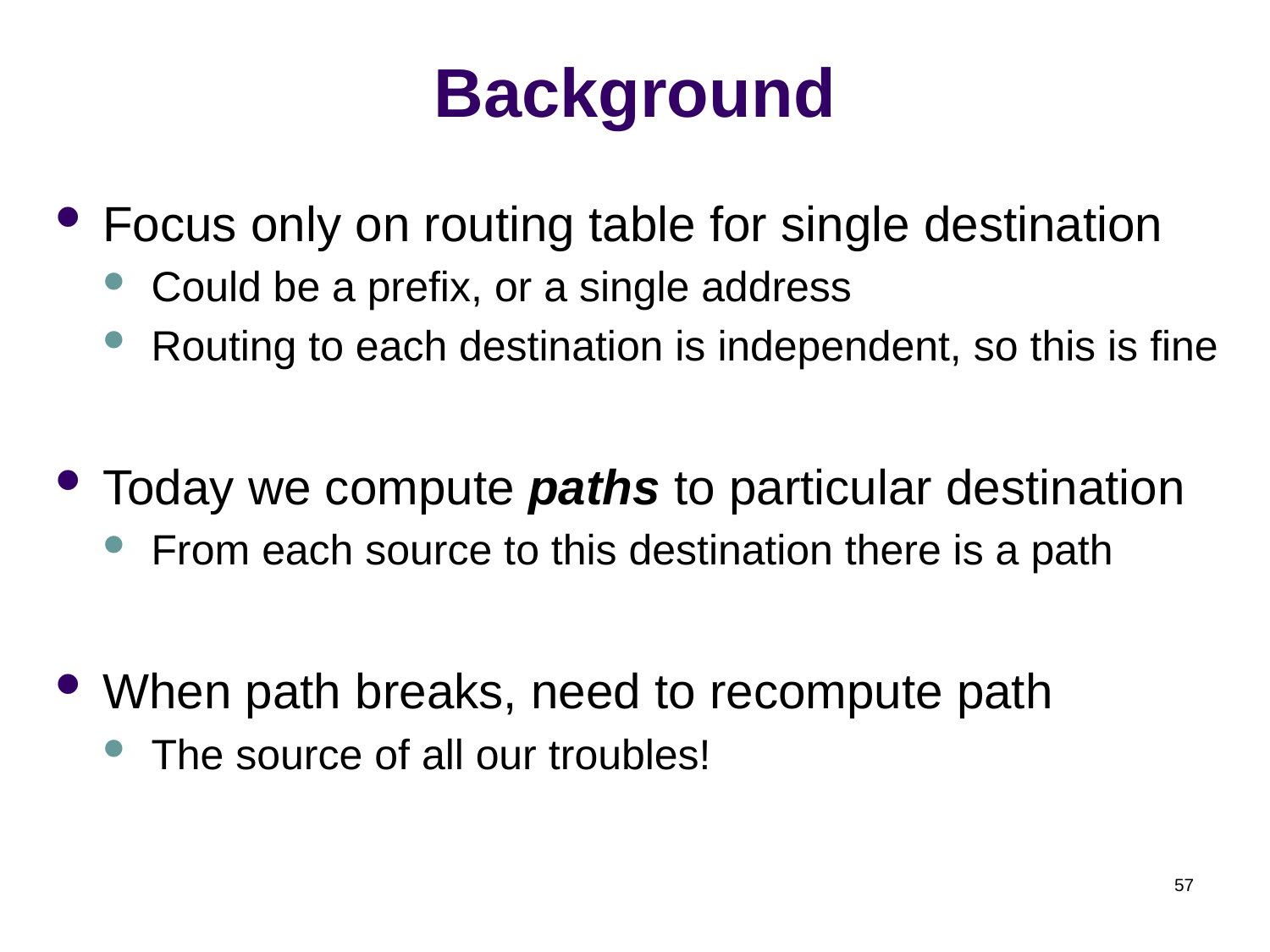

# Background
Focus only on routing table for single destination
Could be a prefix, or a single address
Routing to each destination is independent, so this is fine

Today we compute paths to particular destination
From each source to this destination there is a path

When path breaks, need to recompute path
The source of all our troubles!
57